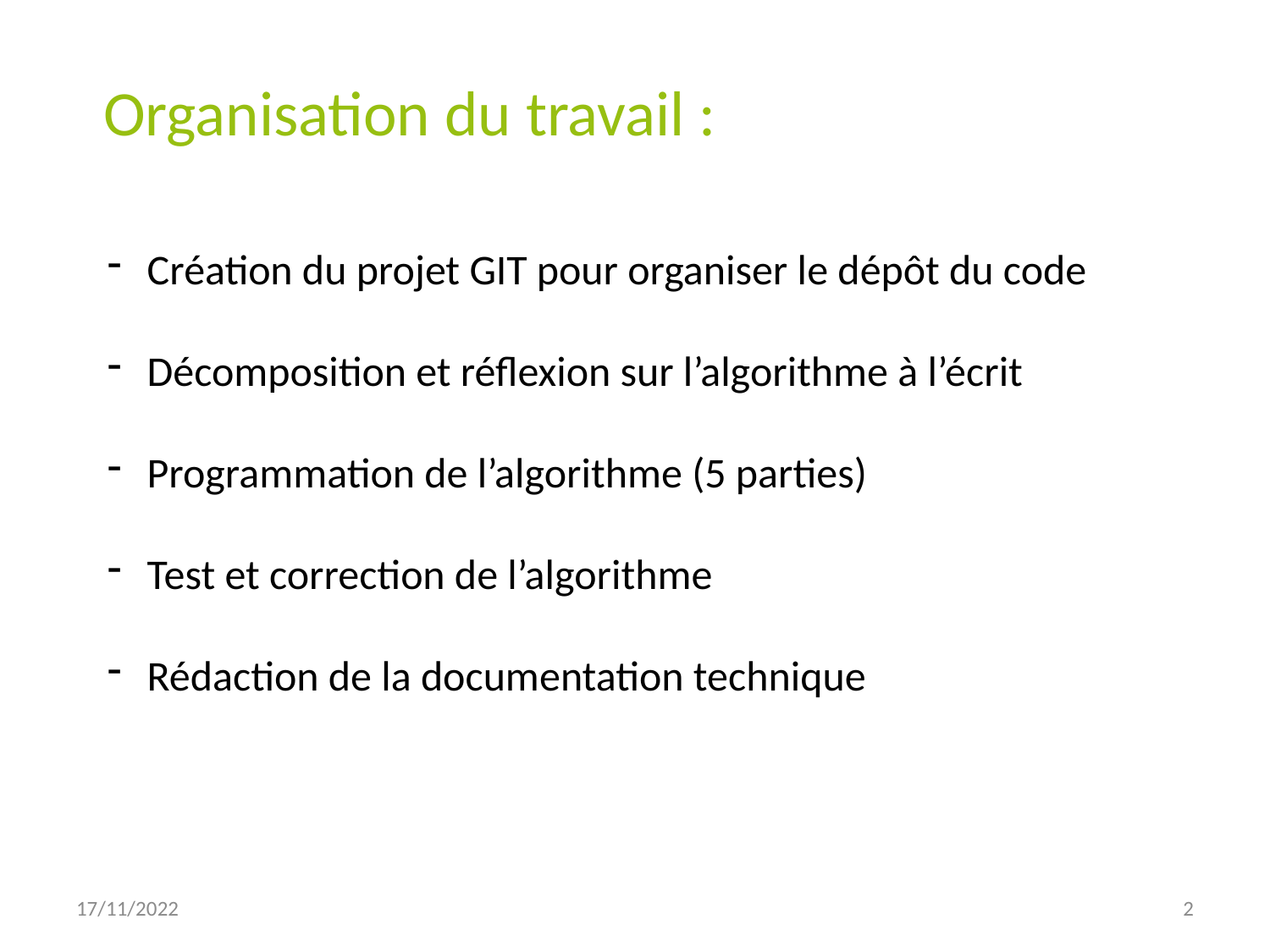

# Organisation du travail :
Création du projet GIT pour organiser le dépôt du code

Décomposition et réflexion sur l’algorithme à l’écrit

Programmation de l’algorithme (5 parties)

Test et correction de l’algorithme

Rédaction de la documentation technique
17/11/2022
2